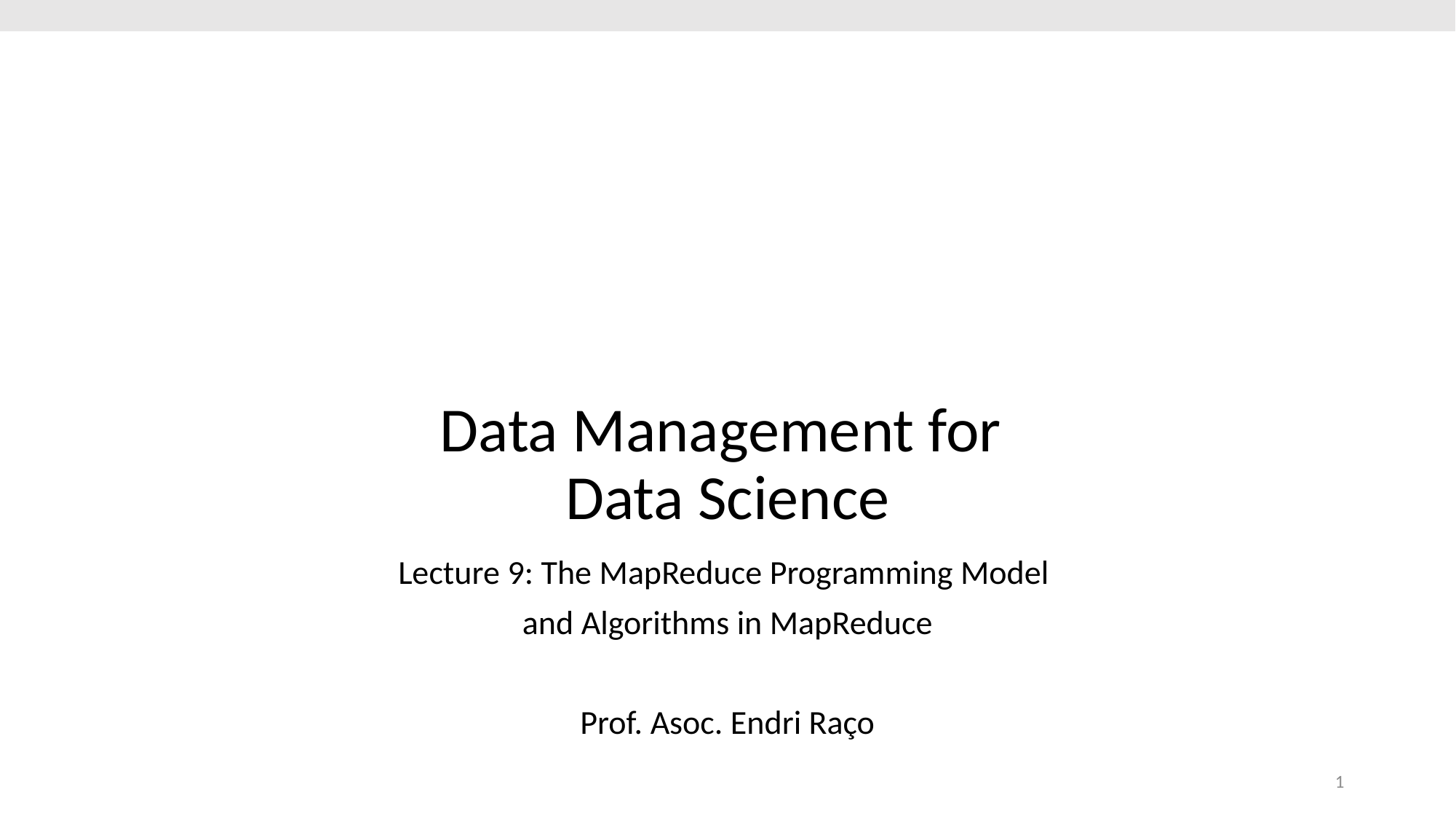

# Data Management for Data Science
Lecture 9: The MapReduce Programming Model
and Algorithms in MapReduce

Prof. Asoc. Endri Raço
1